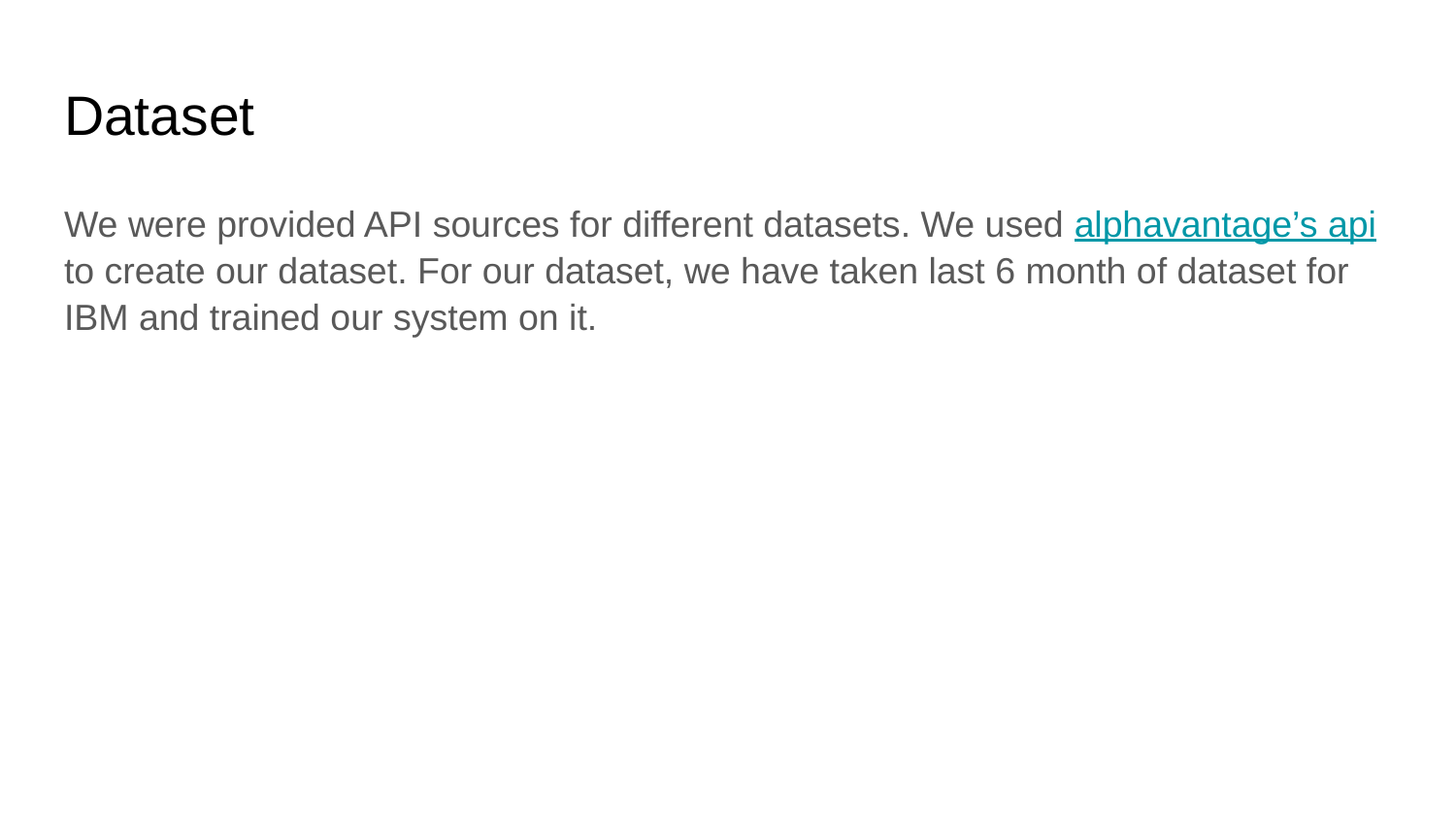

# Dataset
We were provided API sources for different datasets. We used alphavantage’s api to create our dataset. For our dataset, we have taken last 6 month of dataset for IBM and trained our system on it.